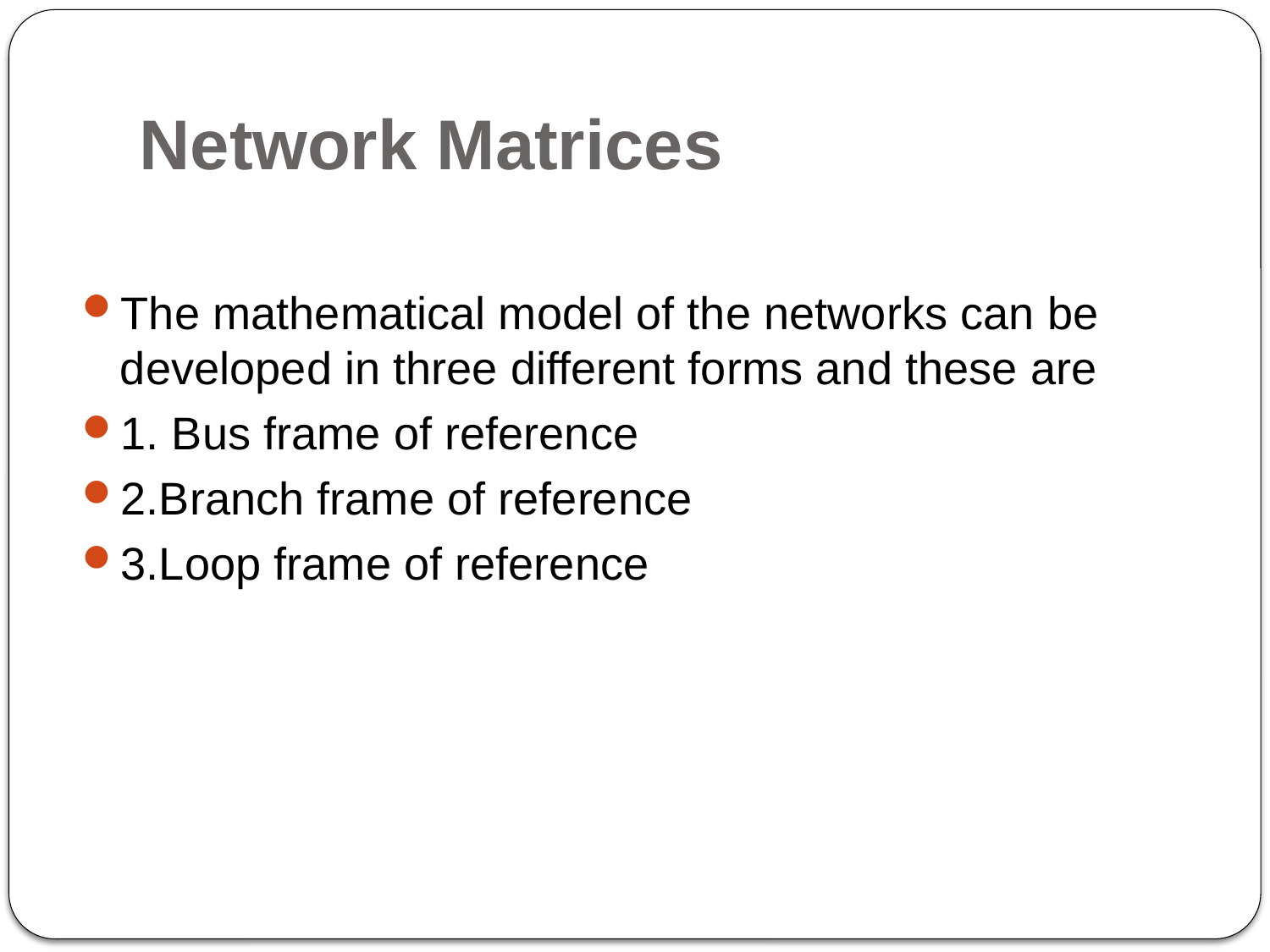

# Network Matrices
The mathematical model of the networks can be developed in three different forms and these are
1. Bus frame of reference
2.Branch frame of reference
3.Loop frame of reference